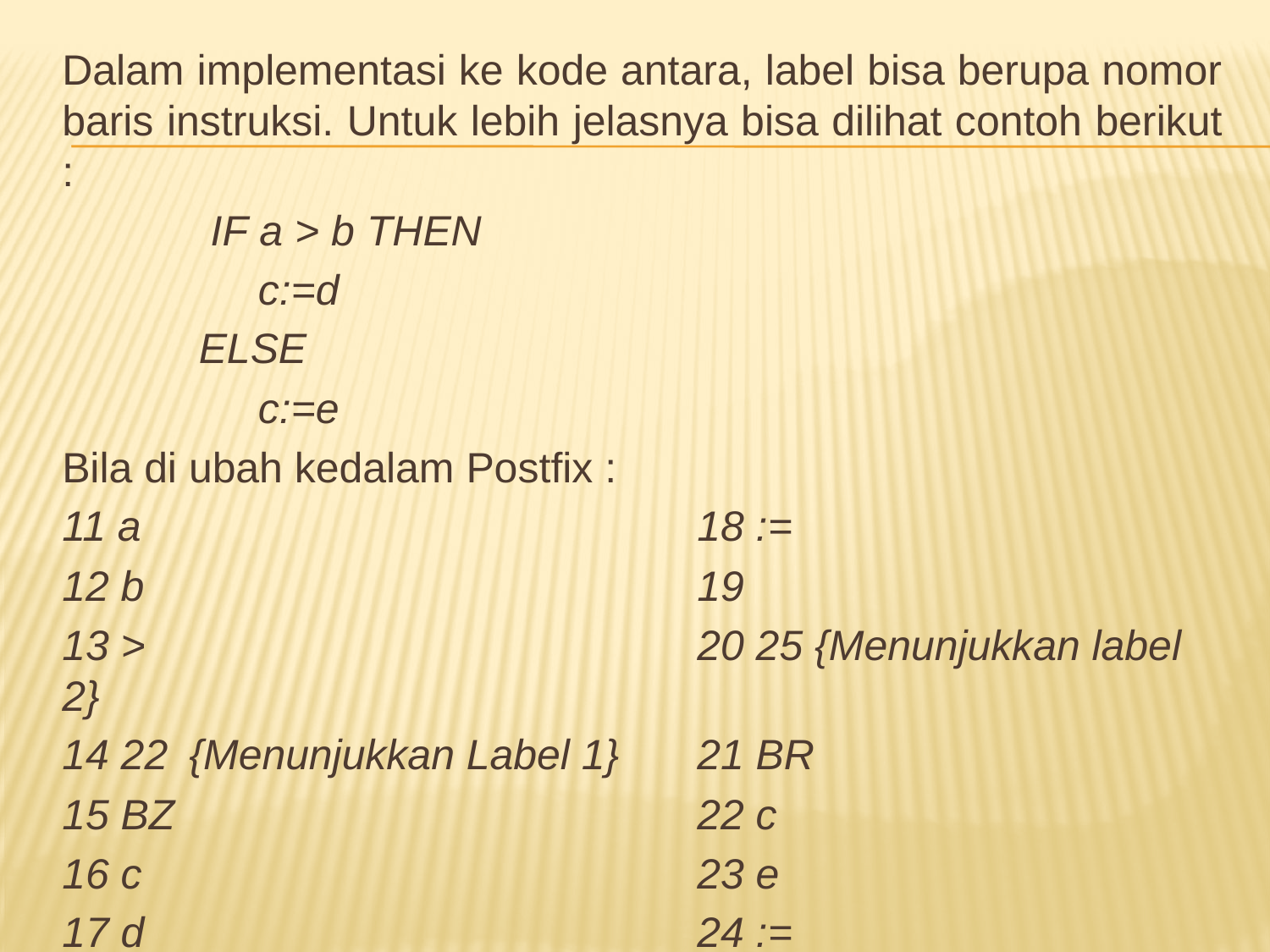

Dalam implementasi ke kode antara, label bisa berupa nomor baris instruksi. Untuk lebih jelasnya bisa dilihat contoh berikut :
 IF a > b THEN
     c:=d
ELSE
     c:=e
Bila di ubah kedalam Postfix :
11 a					18 :=
12 b					19
13 >					20 25 {Menunjukkan label 2}
14 22	{Menunjukkan Label 1}	21 BR
15 BZ					22 c
16 c					23 e
17 d					24 :=
					25